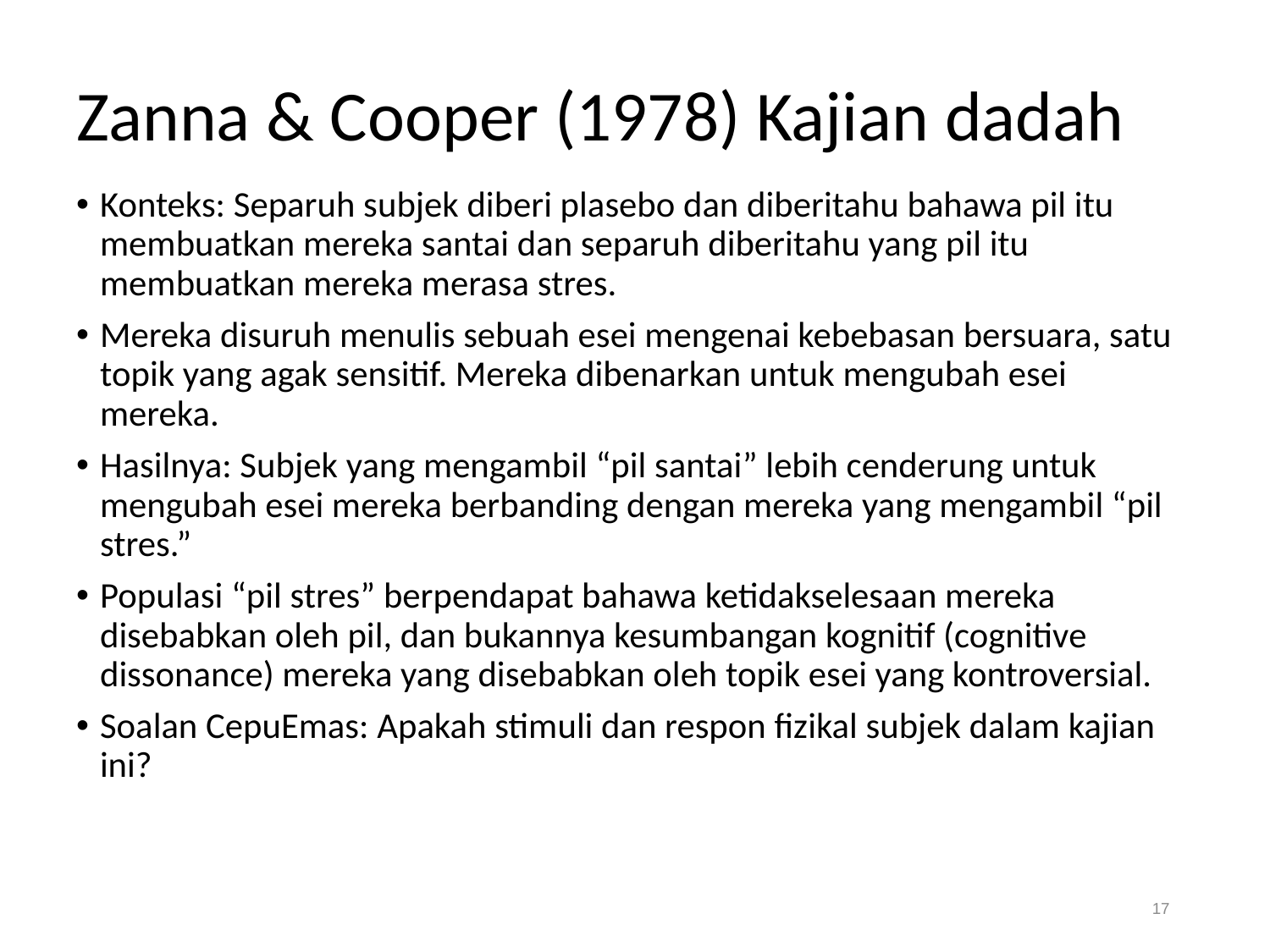

# Zanna & Cooper (1978) Kajian dadah
Konteks: Separuh subjek diberi plasebo dan diberitahu bahawa pil itu membuatkan mereka santai dan separuh diberitahu yang pil itu membuatkan mereka merasa stres.
Mereka disuruh menulis sebuah esei mengenai kebebasan bersuara, satu topik yang agak sensitif. Mereka dibenarkan untuk mengubah esei mereka.
Hasilnya: Subjek yang mengambil “pil santai” lebih cenderung untuk mengubah esei mereka berbanding dengan mereka yang mengambil “pil stres.”
Populasi “pil stres” berpendapat bahawa ketidakselesaan mereka disebabkan oleh pil, dan bukannya kesumbangan kognitif (cognitive dissonance) mereka yang disebabkan oleh topik esei yang kontroversial.
Soalan CepuEmas: Apakah stimuli dan respon fizikal subjek dalam kajian ini?
17